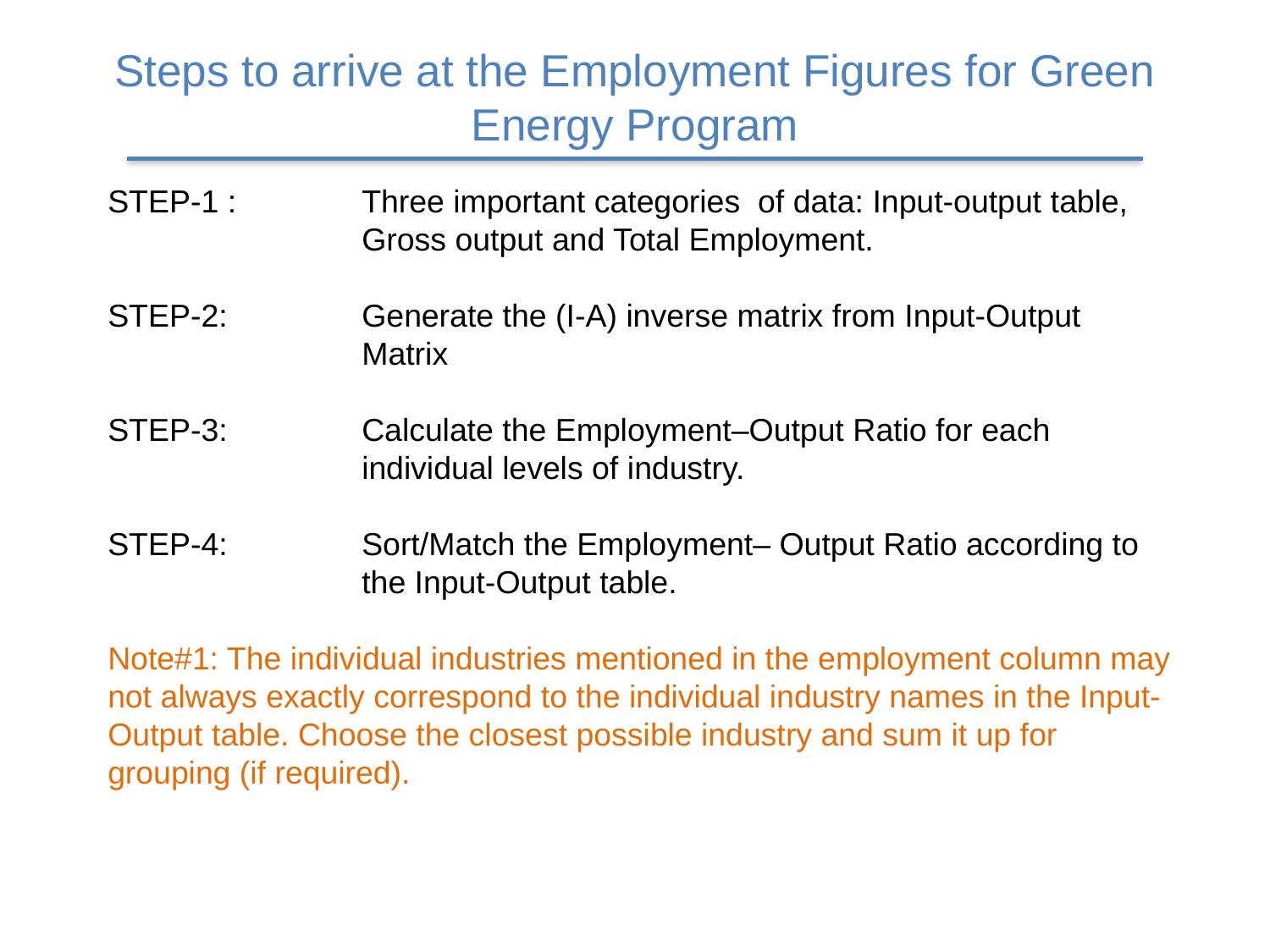

# Steps to arrive at the Employment Figures for Green Energy Program
STEP-1 :	Three important categories  of data: Input-output table, 		Gross output and Total Employment.

STEP-2:		Generate the (I-A) inverse matrix from Input-Output 			Matrix

STEP-3: 	Calculate the Employment–Output Ratio for each 			individual levels of industry.

STEP-4: 	Sort/Match the Employment– Output Ratio according to		the Input-Output table.

Note#1: The individual industries mentioned in the employment column may not always exactly correspond to the individual industry names in the Input-Output table. Choose the closest possible industry and sum it up for grouping (if required).